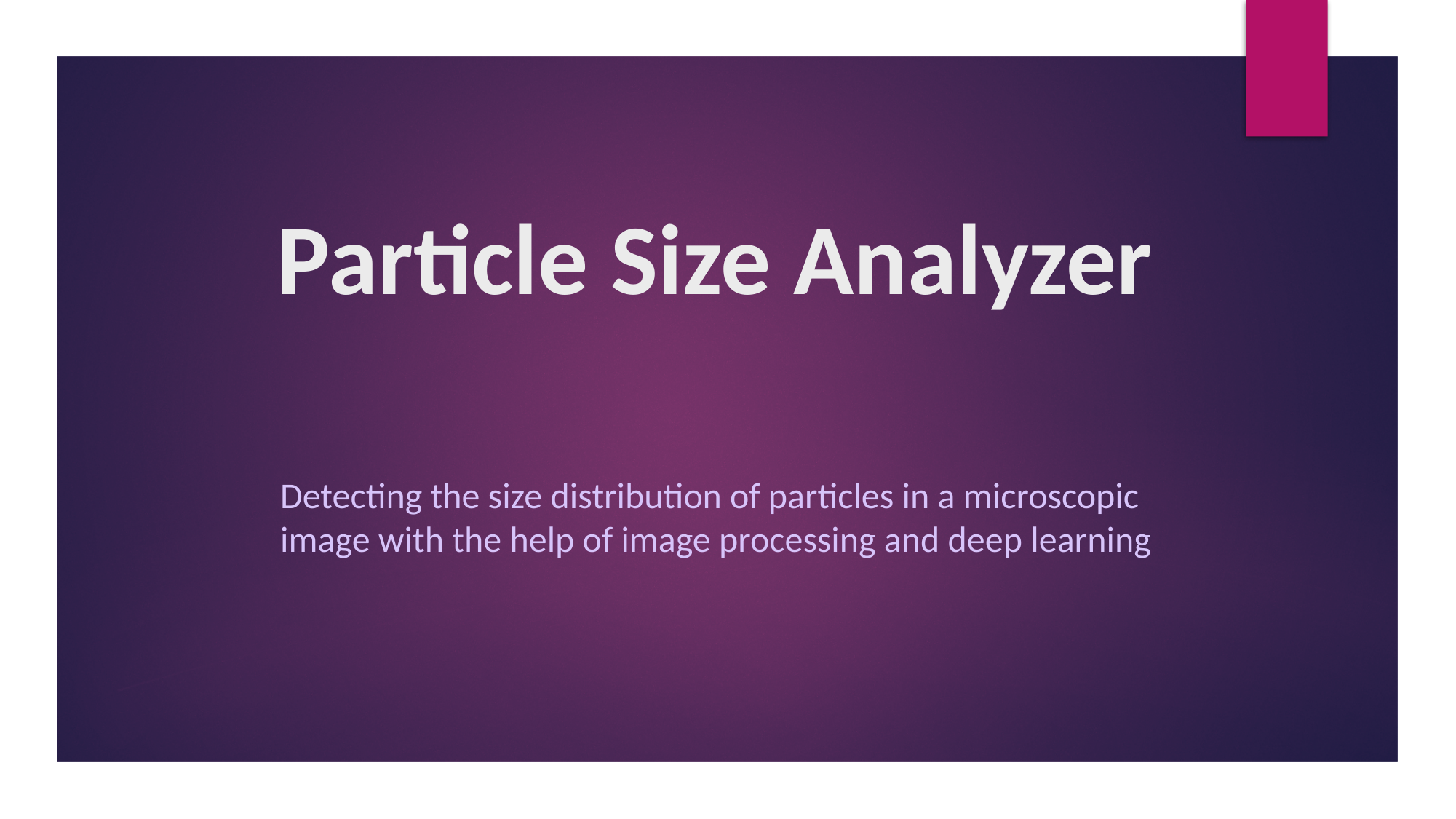

# Particle Size Analyzer
Detecting the size distribution of particles in a microscopic image with the help of image processing and deep learning